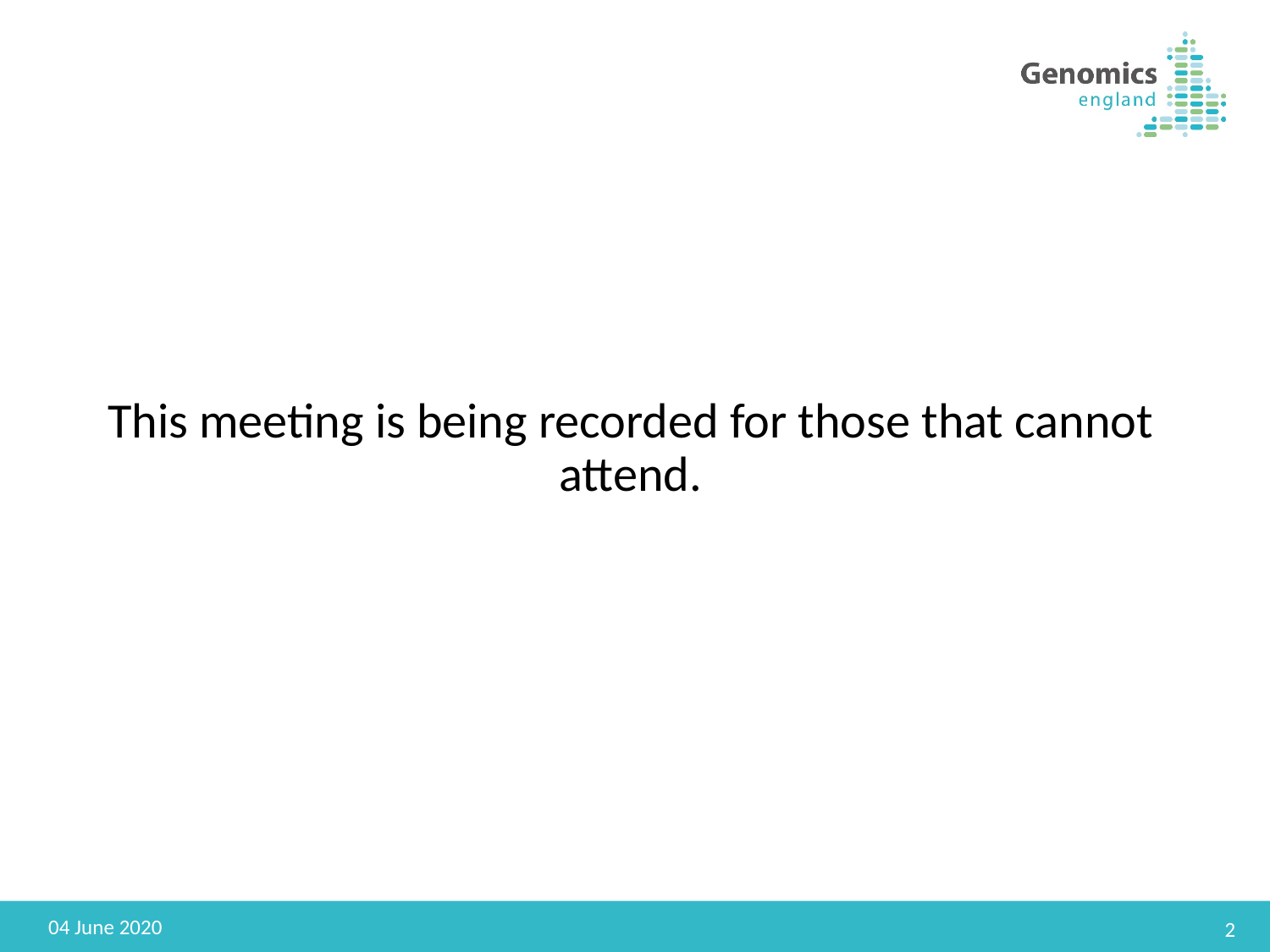

This meeting is being recorded for those that cannot attend.
#

04 June 2020
2